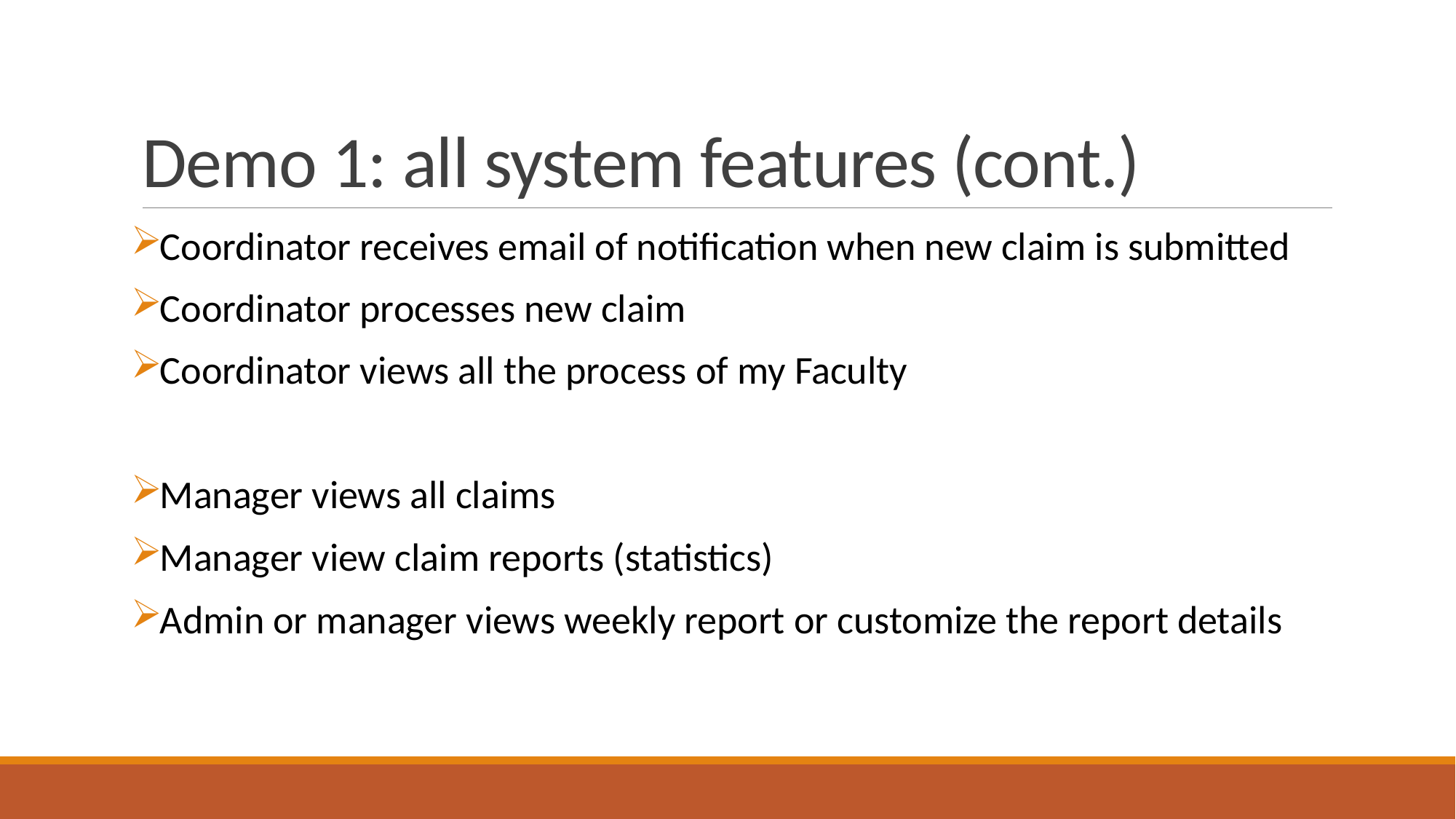

# Demo 1: all system features (cont.)
Coordinator receives email of notification when new claim is submitted
Coordinator processes new claim
Coordinator views all the process of my Faculty

Manager views all claims
Manager view claim reports (statistics)
Admin or manager views weekly report or customize the report details